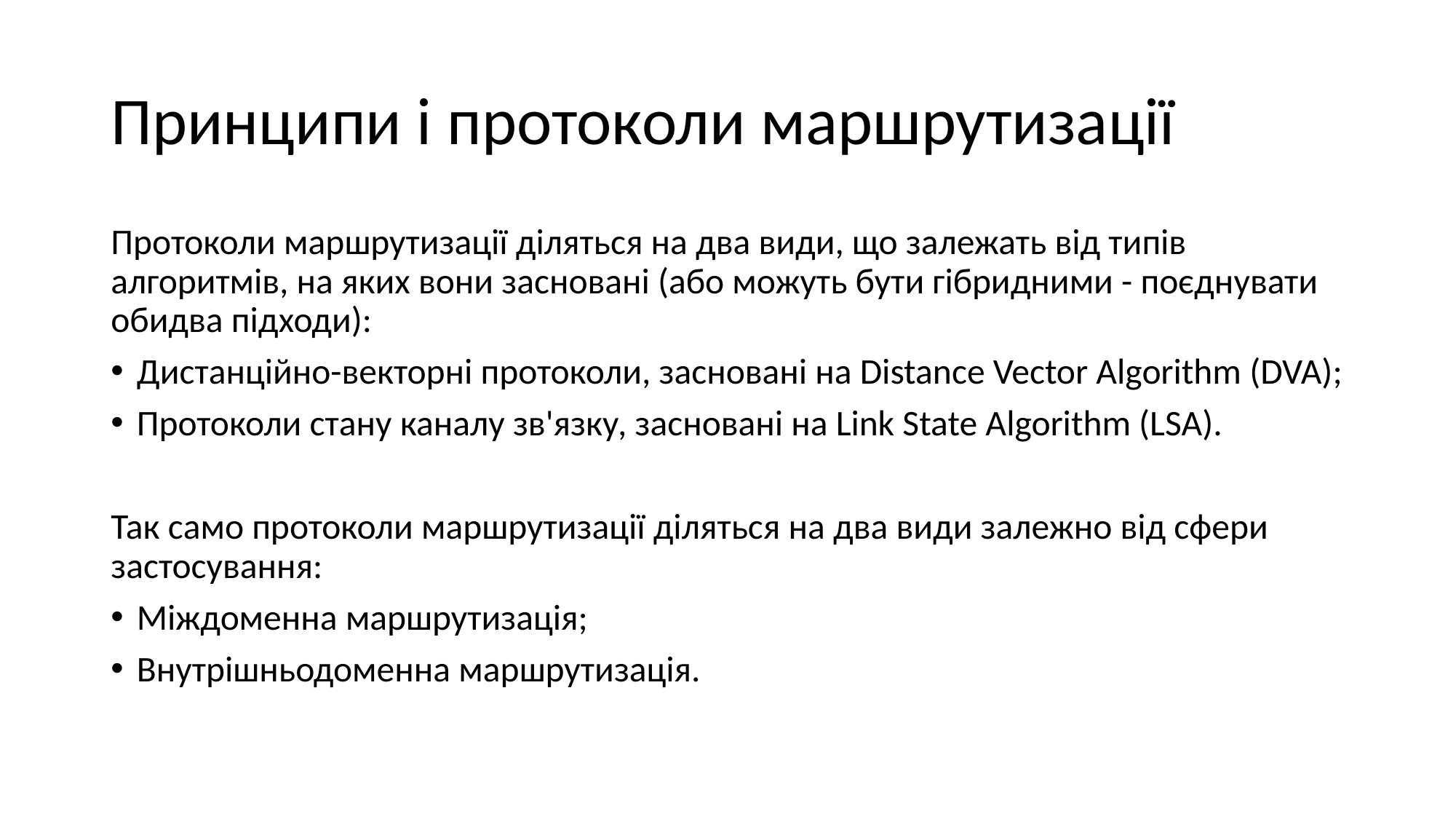

# Принципи і протоколи маршрутизації
Протоколи маршрутизації діляться на два види, що залежать від типів алгоритмів, на яких вони засновані (або можуть бути гібридними - поєднувати обидва підходи):
Дистанційно-векторні протоколи, засновані на Distance Vector Algorithm (DVA);
Протоколи стану каналу зв'язку, засновані на Link State Algorithm (LSA).

Так само протоколи маршрутизації діляться на два види залежно від сфери застосування:
Міждоменна маршрутизація;
Внутрішньодоменна маршрутизація.